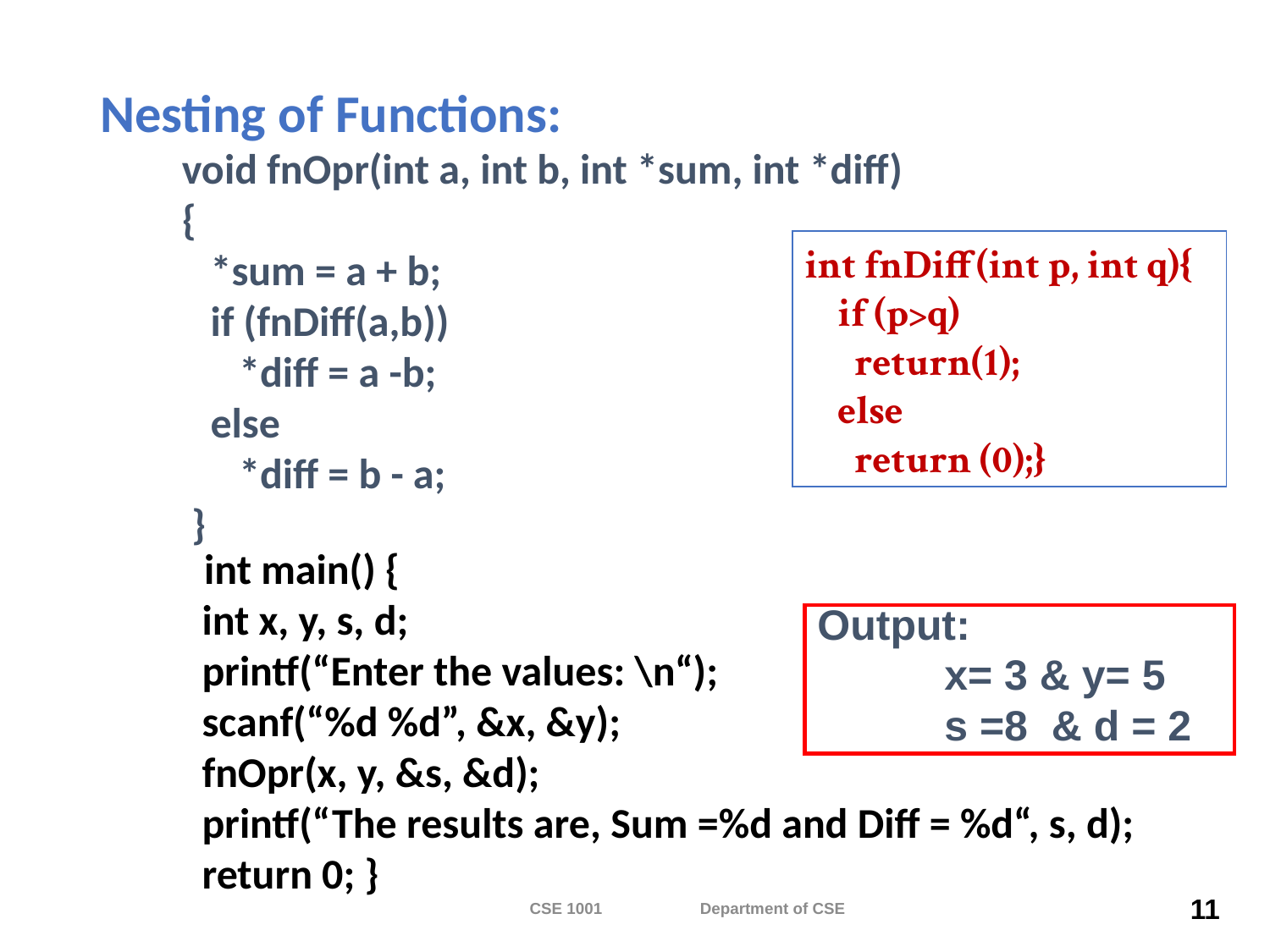

# Nesting of Functions:
void fnOpr(int a, int b, int *sum, int *diff)
{
   *sum = a + b;
   if (fnDiff(a,b))
      *diff = a -b;
   else
      *diff = b - a;
 }
int fnDiff(int p, int q){
    if (p>q)
      return(1);
    else
      return (0);}
 int main() {
 int x, y, s, d;
 printf(“Enter the values: \n“);
 scanf(“%d %d”, &x, &y);
 fnOpr(x, y, &s, &d);
 printf(“The results are, Sum =%d and Diff = %d“, s, d);
 return 0; }
Output:
	x= 3 & y= 5
	s =8  & d = 2
CSE 1001                      Department of CSE
11